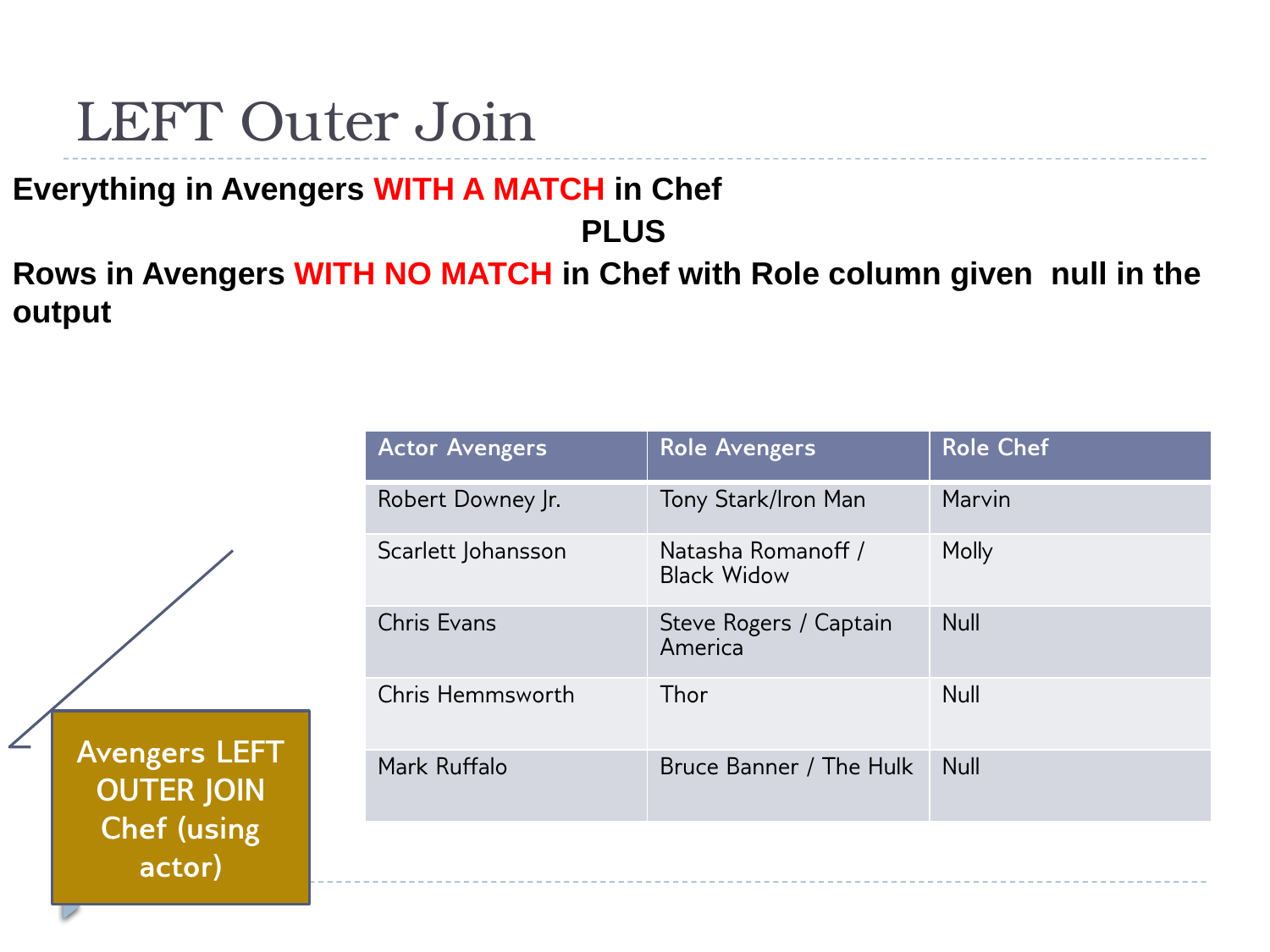

# LEFT Outer Join
Everything in Avengers WITH A MATCH in Chef
PLUS
Rows in Avengers WITH NO MATCH in Chef with Role column given  null in the output
| Actor Avengers | Role Avengers | Role Chef |
| --- | --- | --- |
| Robert Downey Jr. | Tony Stark/Iron Man | Marvin |
| Scarlett Johansson | Natasha Romanoff / Black Widow | Molly |
| Chris Evans | Steve Rogers / Captain America | Null |
| Chris Hemmsworth | Thor | Null |
| Mark Ruffalo | Bruce Banner / The Hulk | Null |
Avengers LEFT OUTER JOIN Chef (using actor)